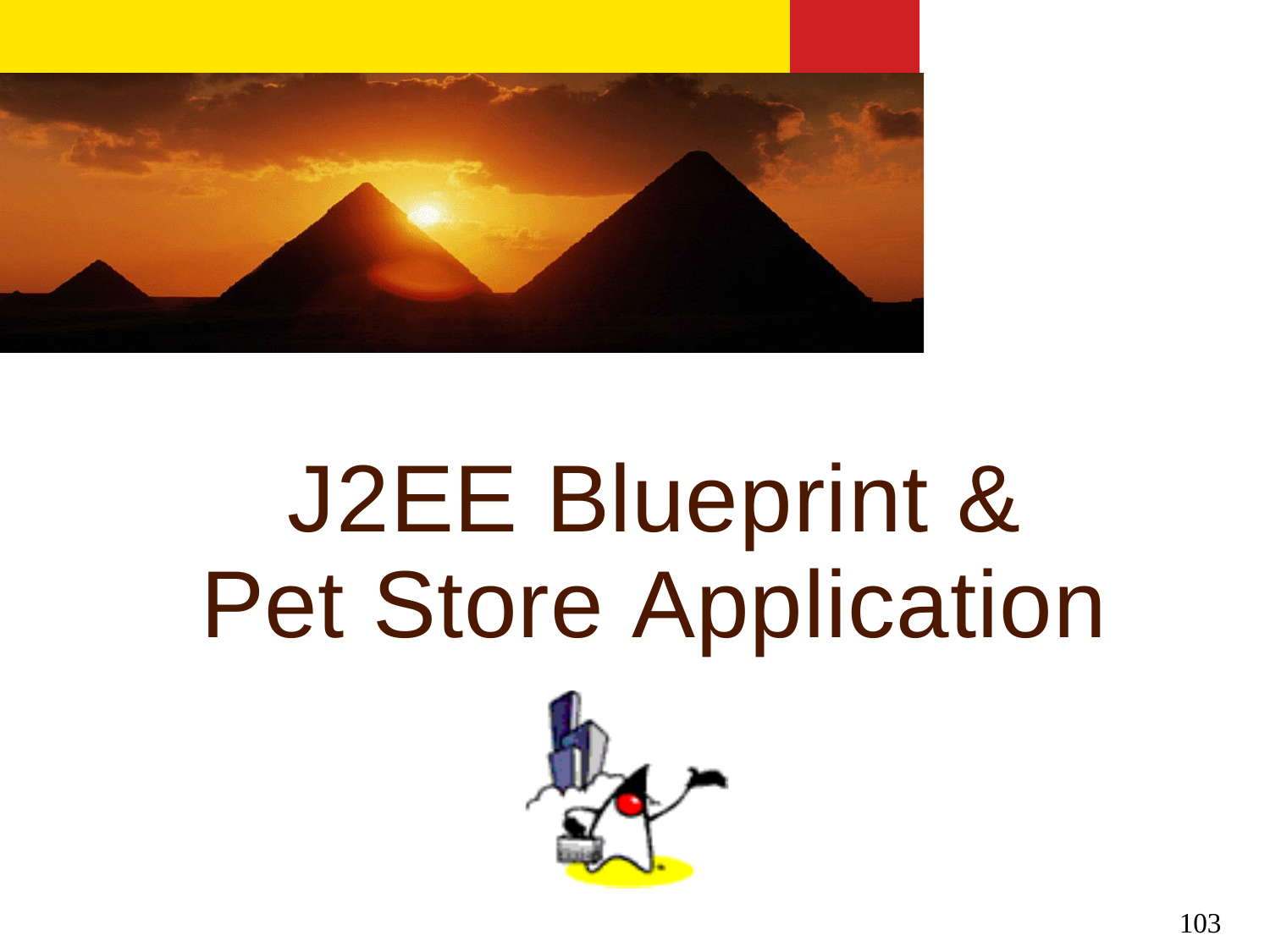

J2EE Blueprint & Pet Store Application

103